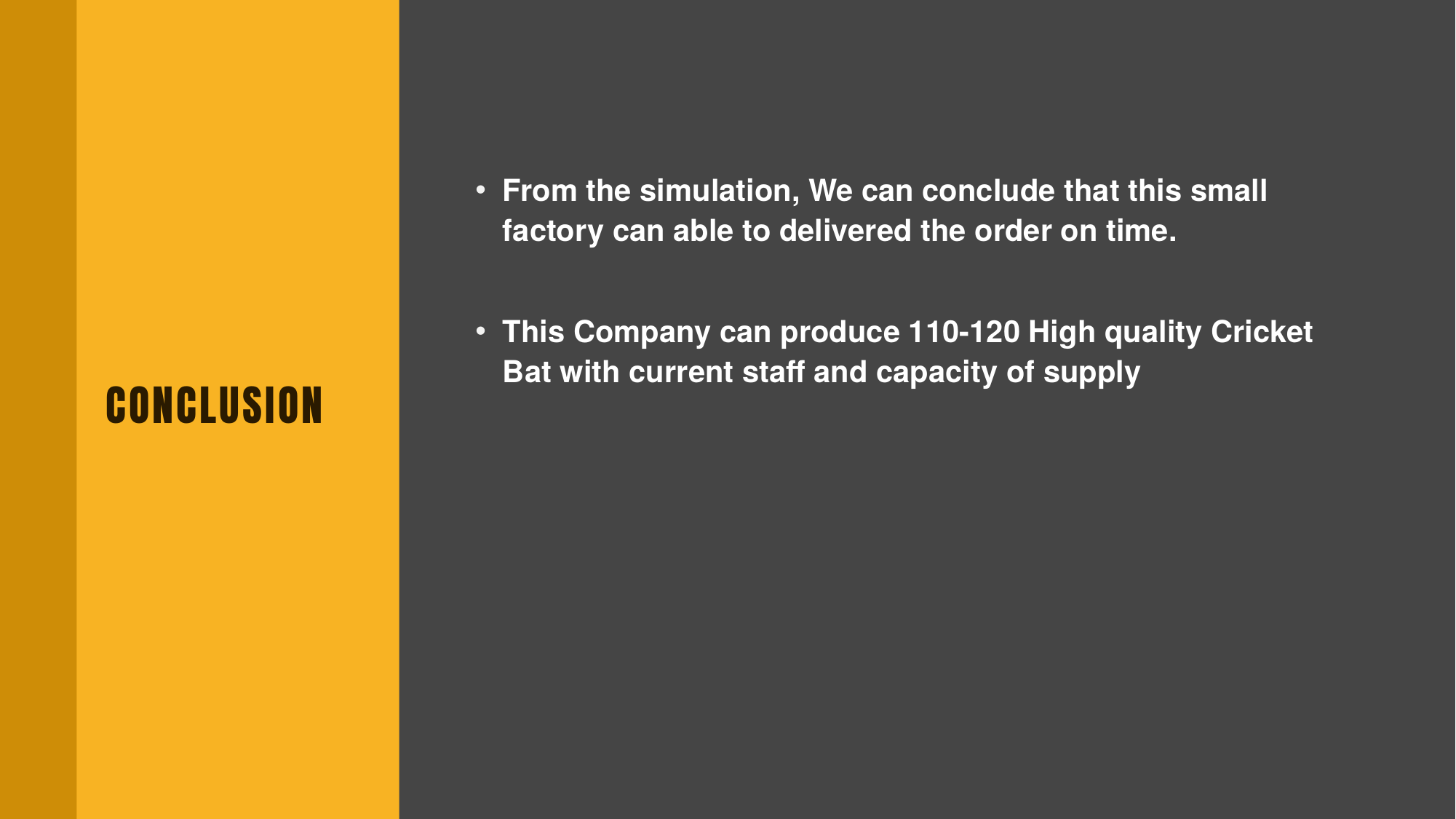

# conclusion
From the simulation, We can conclude that this small factory can able to delivered the order on time.

This Company can produce 110-120 High quality Cricket Bat with current staff and capacity of supply